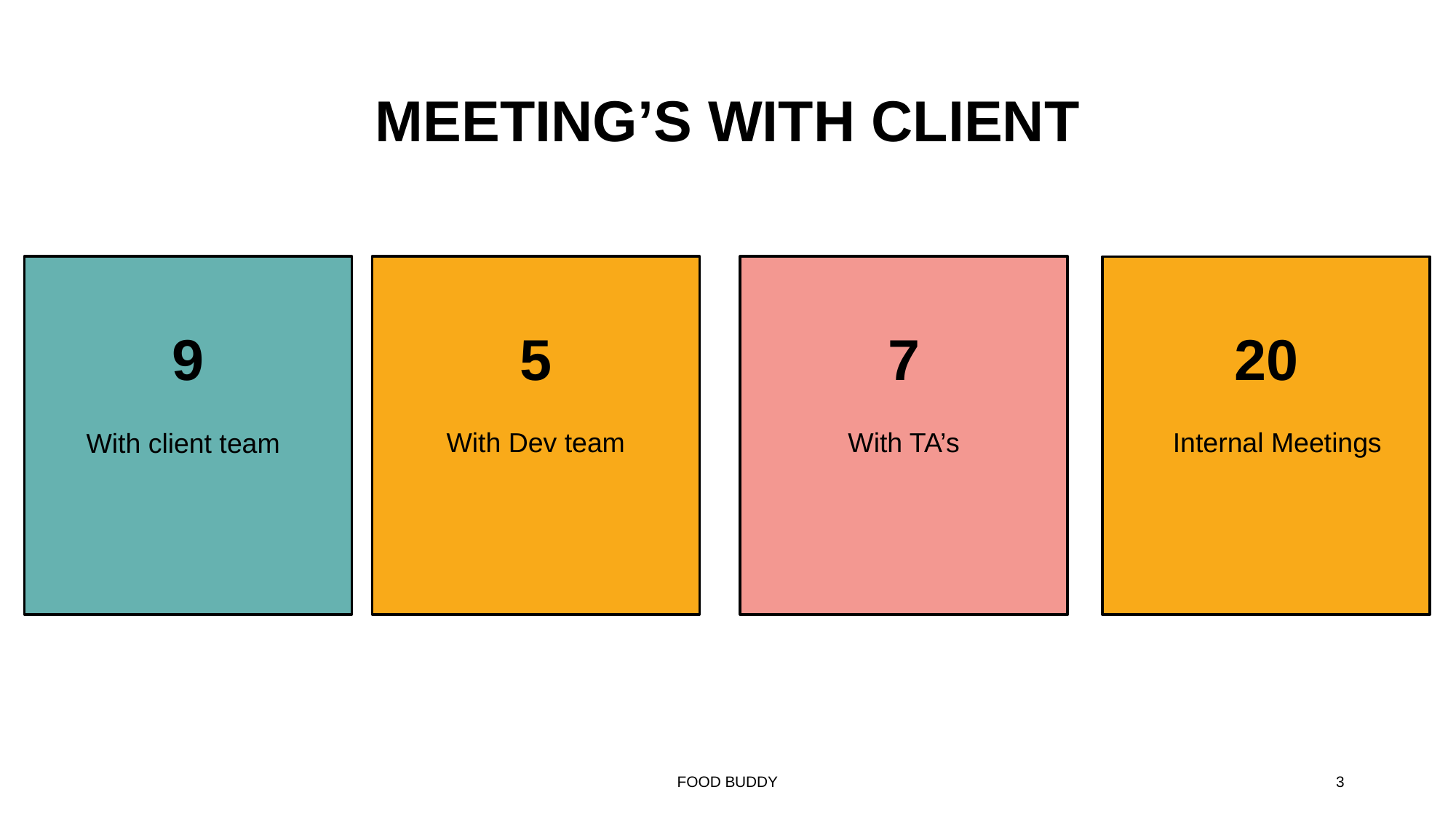

# MEETING’S WITH CLIENT
9
5
7
20
With Dev team
Internal Meetings
With TA’s
With client team
FOOD BUDDY
3